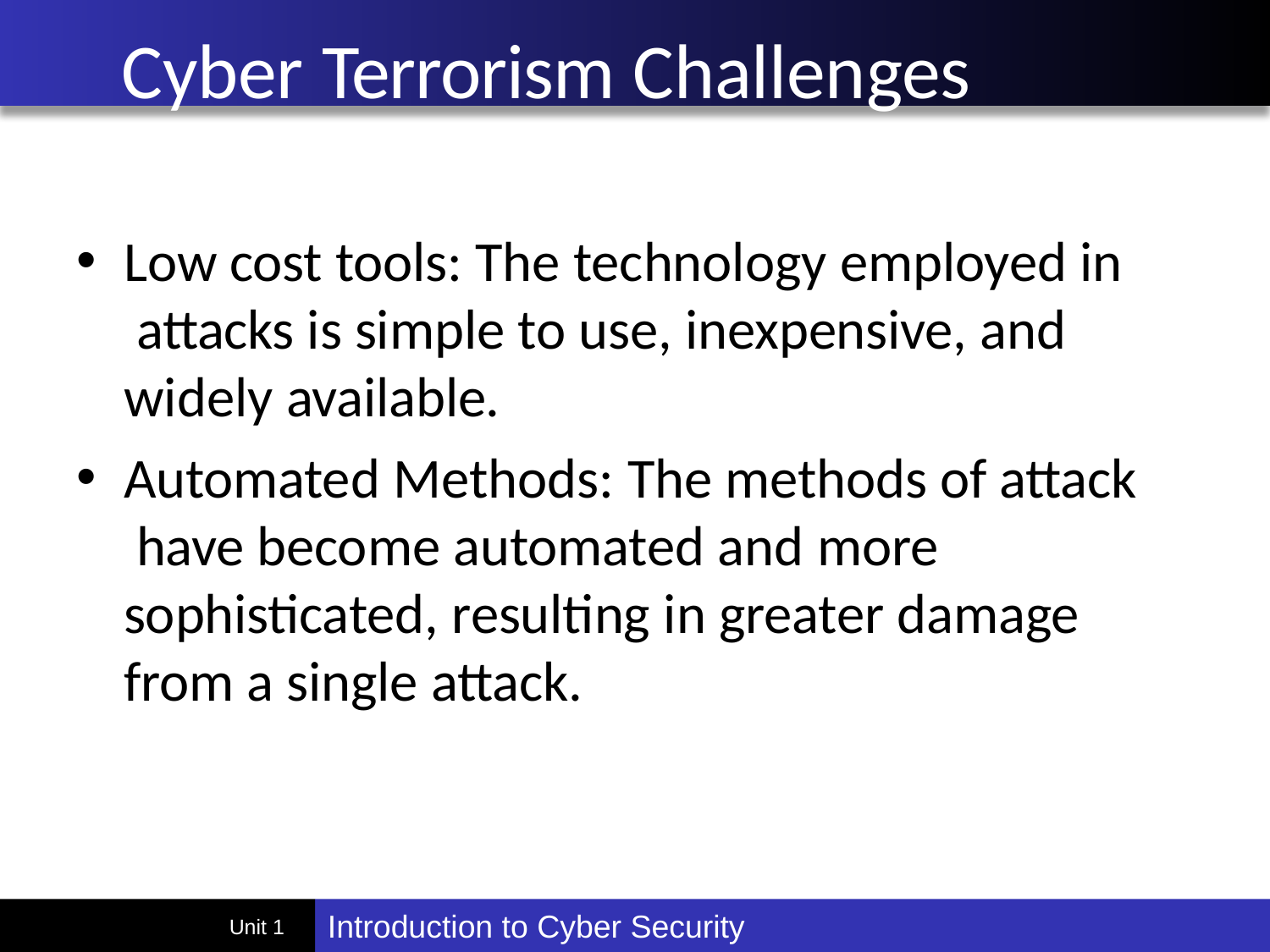

# Cyber Terrorism Challenges (Contd.)
Low cost tools: The technology employed in  attacks is simple to use, inexpensive, and  widely available.
Automated Methods: The methods of attack  have become automated and more  sophisticated, resulting in greater damage  from a single attack.